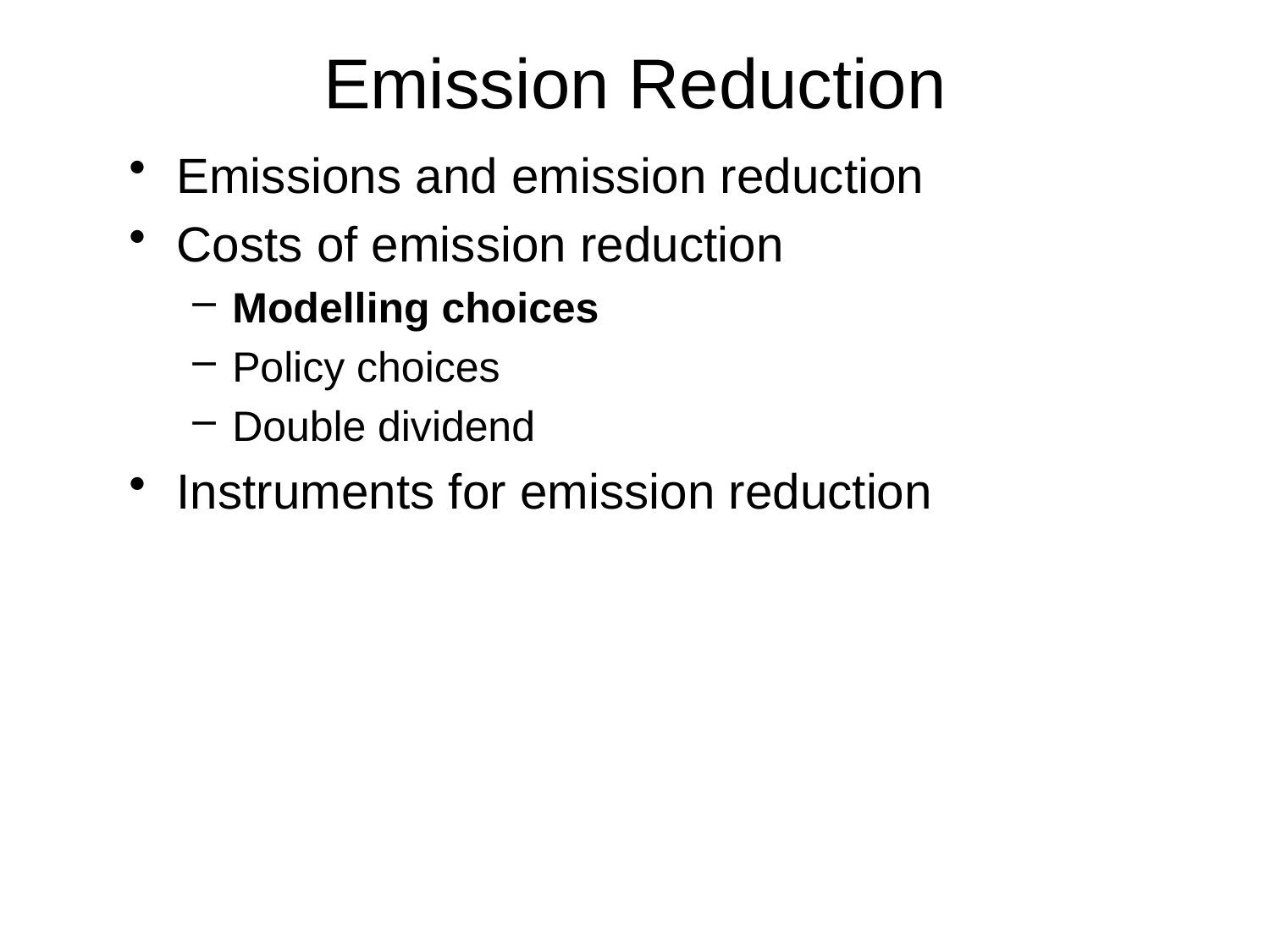

# Emission Reduction
Emissions and emission reduction
Costs of emission reduction
Modelling choices
Policy choices
Double dividend
Instruments for emission reduction